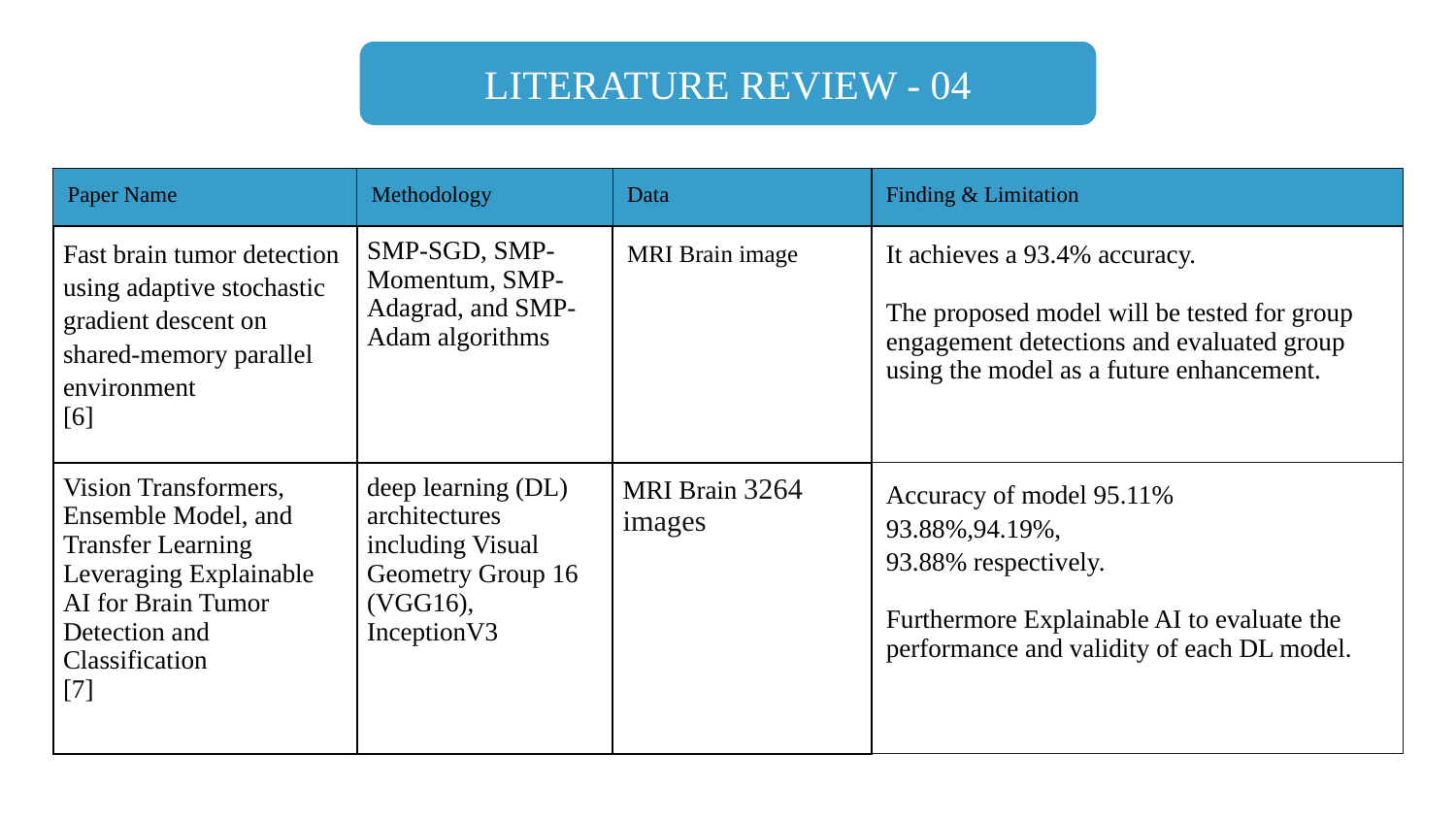

LITERATURE REVIEW - 04
| Paper Name | Methodology | Data | Finding & Limitation |
| --- | --- | --- | --- |
| Fast brain tumor detection using adaptive stochastic gradient descent on shared-memory parallel environment [6] | SMP-SGD, SMP-Momentum, SMP-Adagrad, and SMP-Adam algorithms | MRI Brain image | It achieves a 93.4% accuracy. The proposed model will be tested for group engagement detections and evaluated group using the model as a future enhancement. |
| Vision Transformers, Ensemble Model, and Transfer Learning Leveraging Explainable AI for Brain Tumor Detection and Classification [7] | deep learning (DL) architectures including Visual Geometry Group 16 (VGG16), InceptionV3 | MRI Brain 3264 images | Accuracy of model 95.11% 93.88%,94.19%, 93.88% respectively. Furthermore Explainable AI to evaluate the performance and validity of each DL model. |